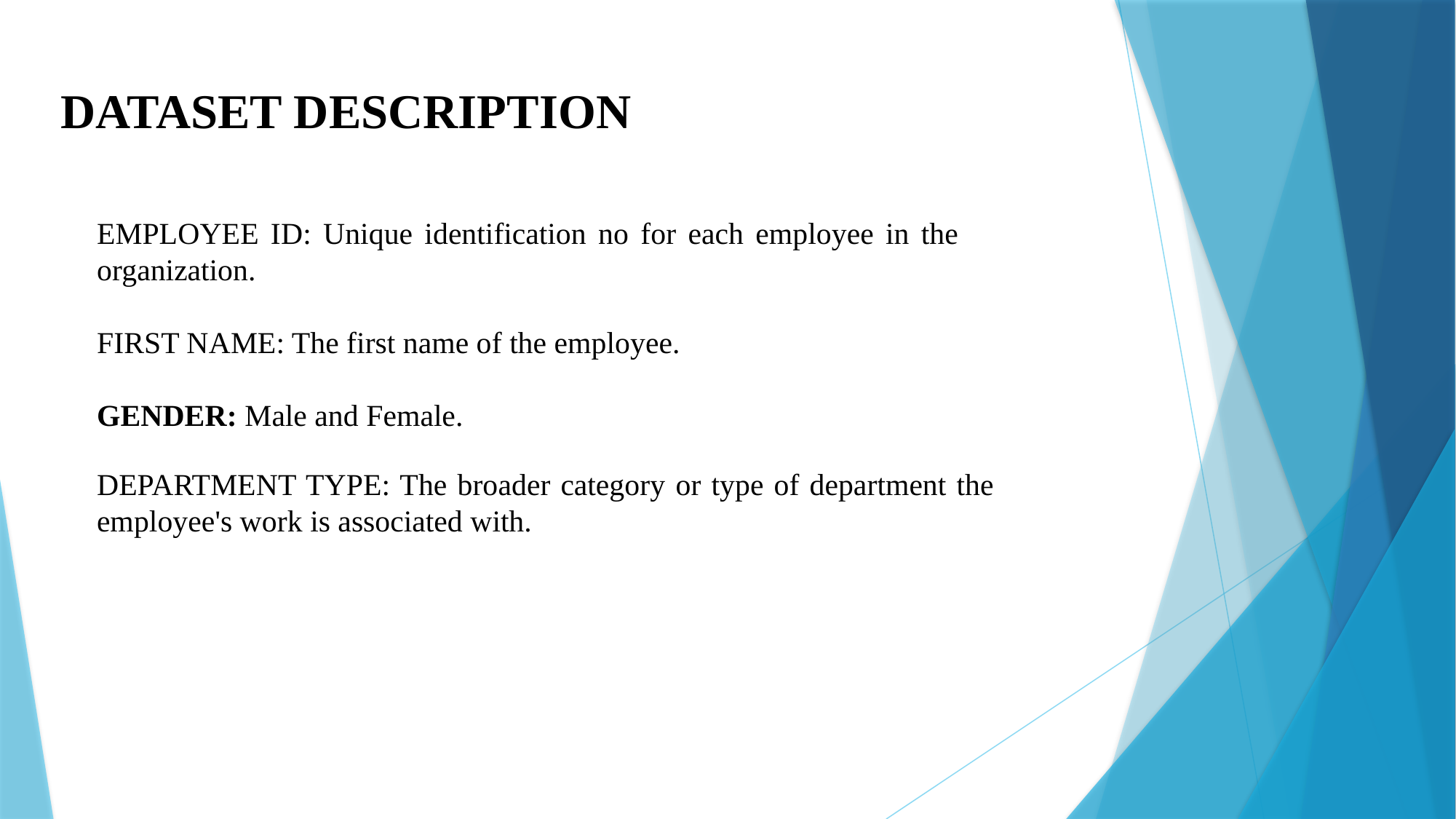

DATASET DESCRIPTION
EMPLOYEE ID: Unique identification no for each employee in the    organization.

FIRST NAME: The first name of the employee.

GENDER: Male and Female.

DEPARTMENT TYPE: The broader category or type of department the employee's work is associated with.